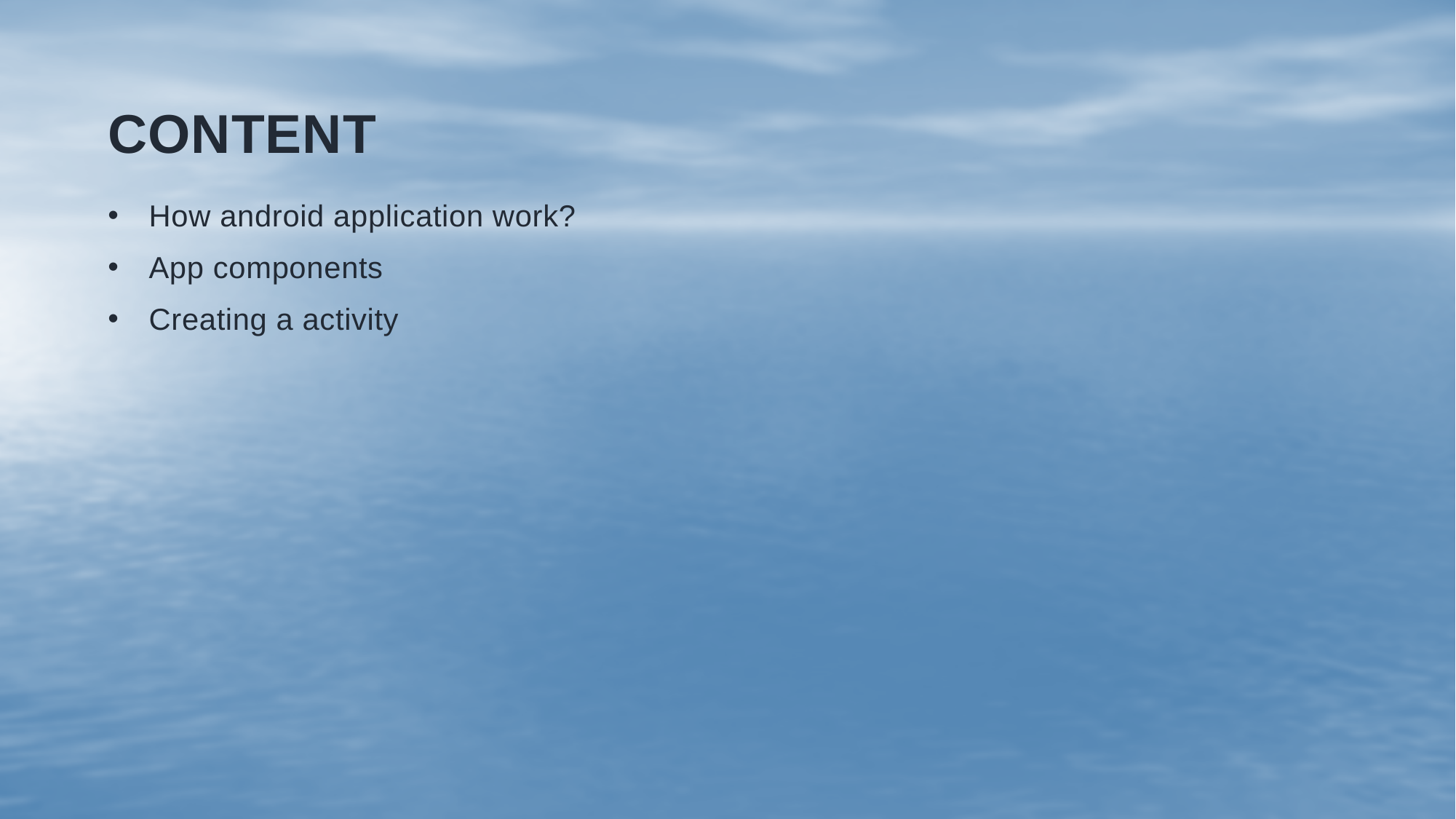

# Content
How android application work?
App components
Creating a activity